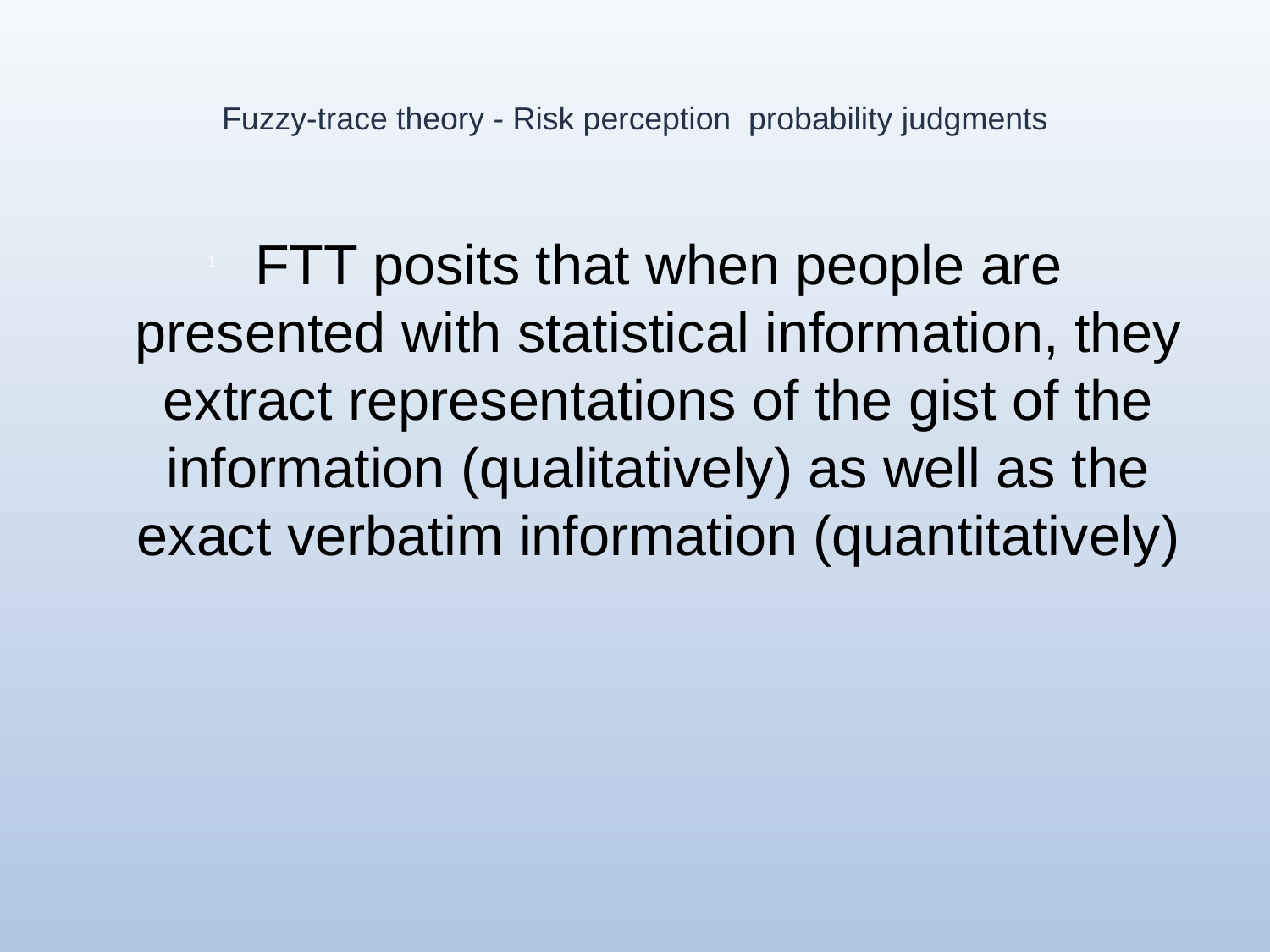

# Fuzzy-trace theory - Risk perception  probability judgments
FTT posits that when people are presented with statistical information, they extract representations of the gist of the information (qualitatively) as well as the exact verbatim information (quantitatively)